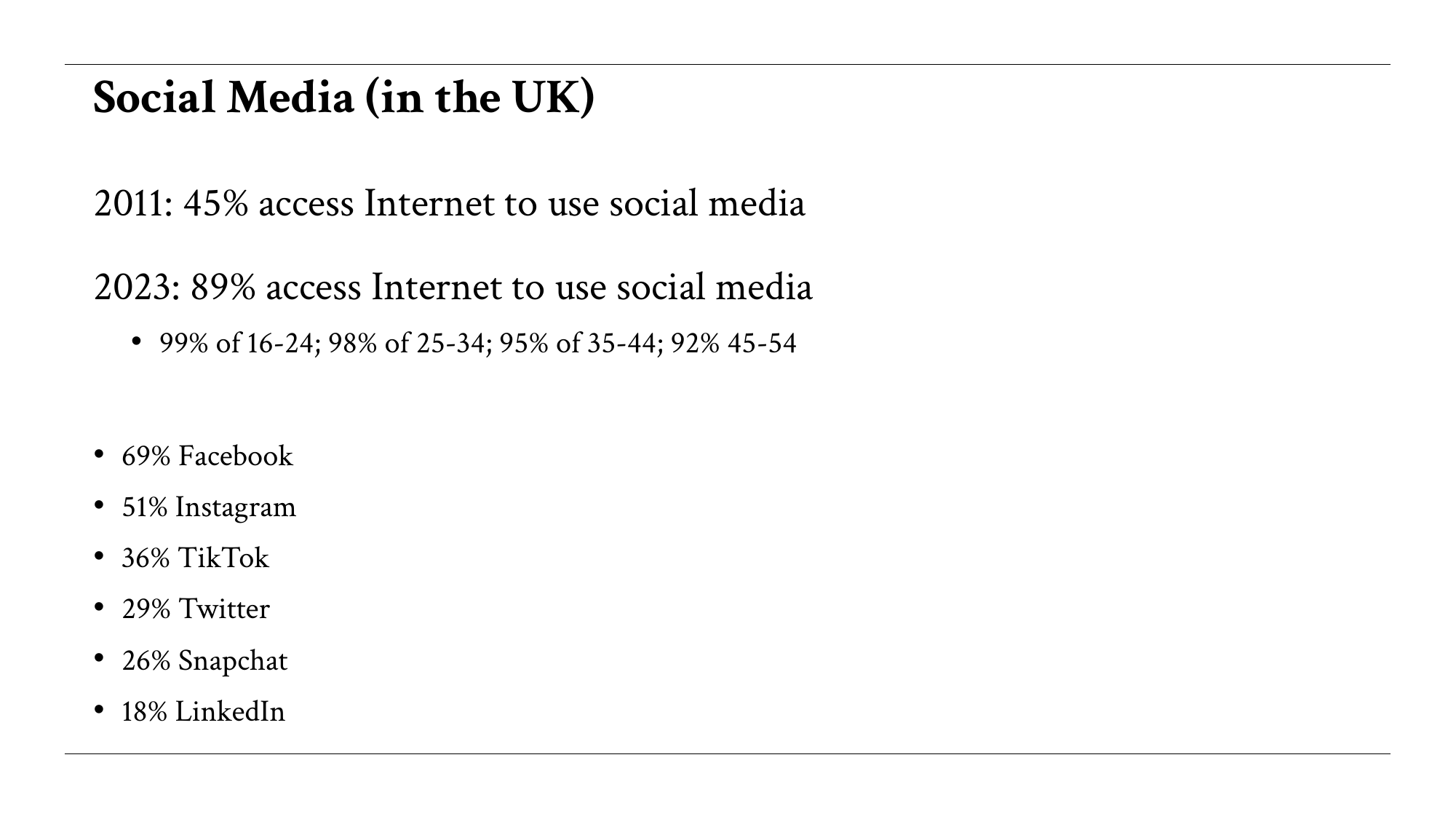

# Social Media (in the UK)
2011: 45% access Internet to use social media
2023: 89% access Internet to use social media
99% of 16-24; 98% of 25-34; 95% of 35-44; 92% 45-54

69% Facebook
51% Instagram
36% TikTok
29% Twitter
26% Snapchat
18% LinkedIn